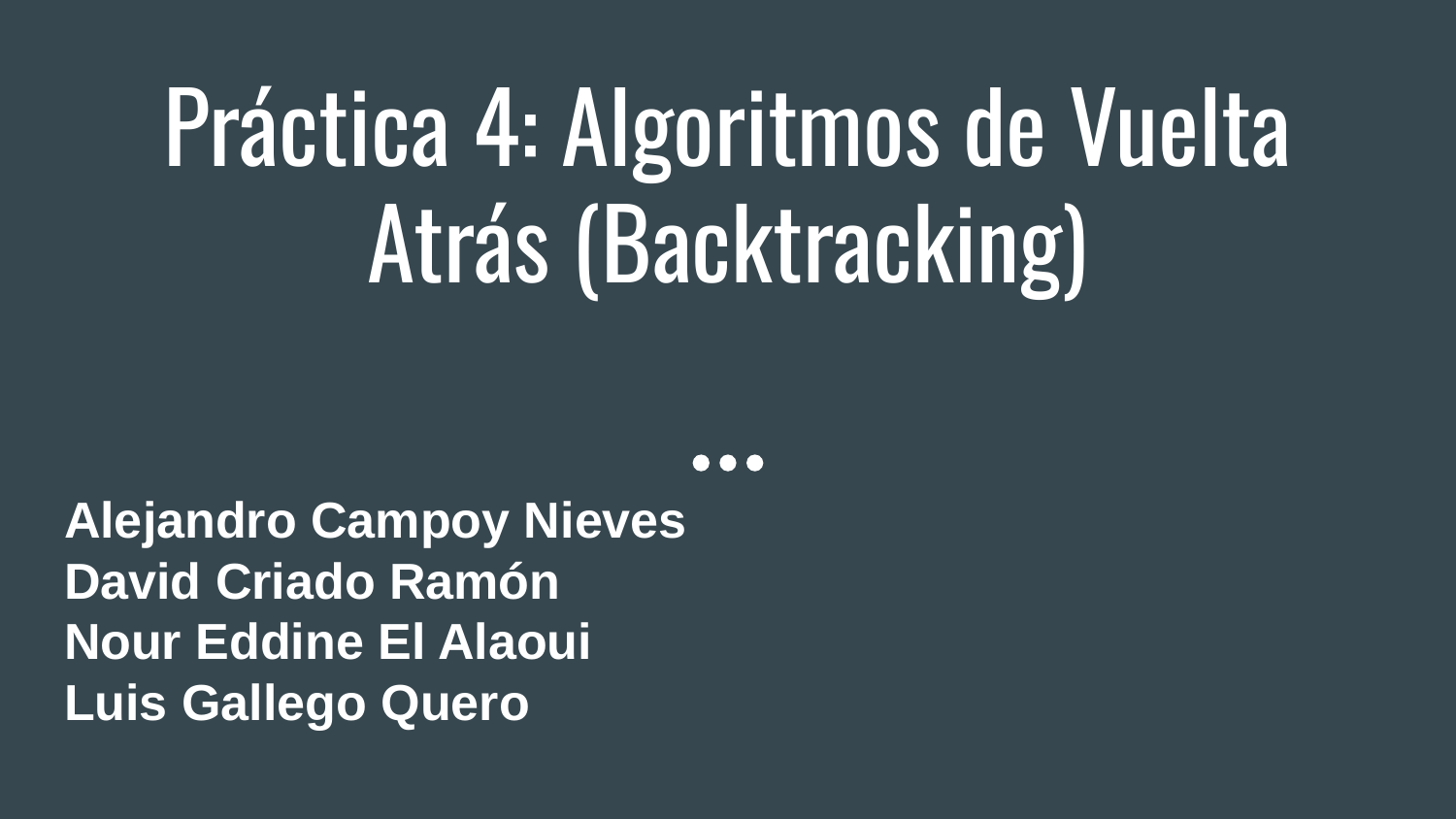

# Práctica 4: Algoritmos de Vuelta Atrás (Backtracking)
Alejandro Campoy Nieves
David Criado Ramón
Nour Eddine El Alaoui
Luis Gallego Quero